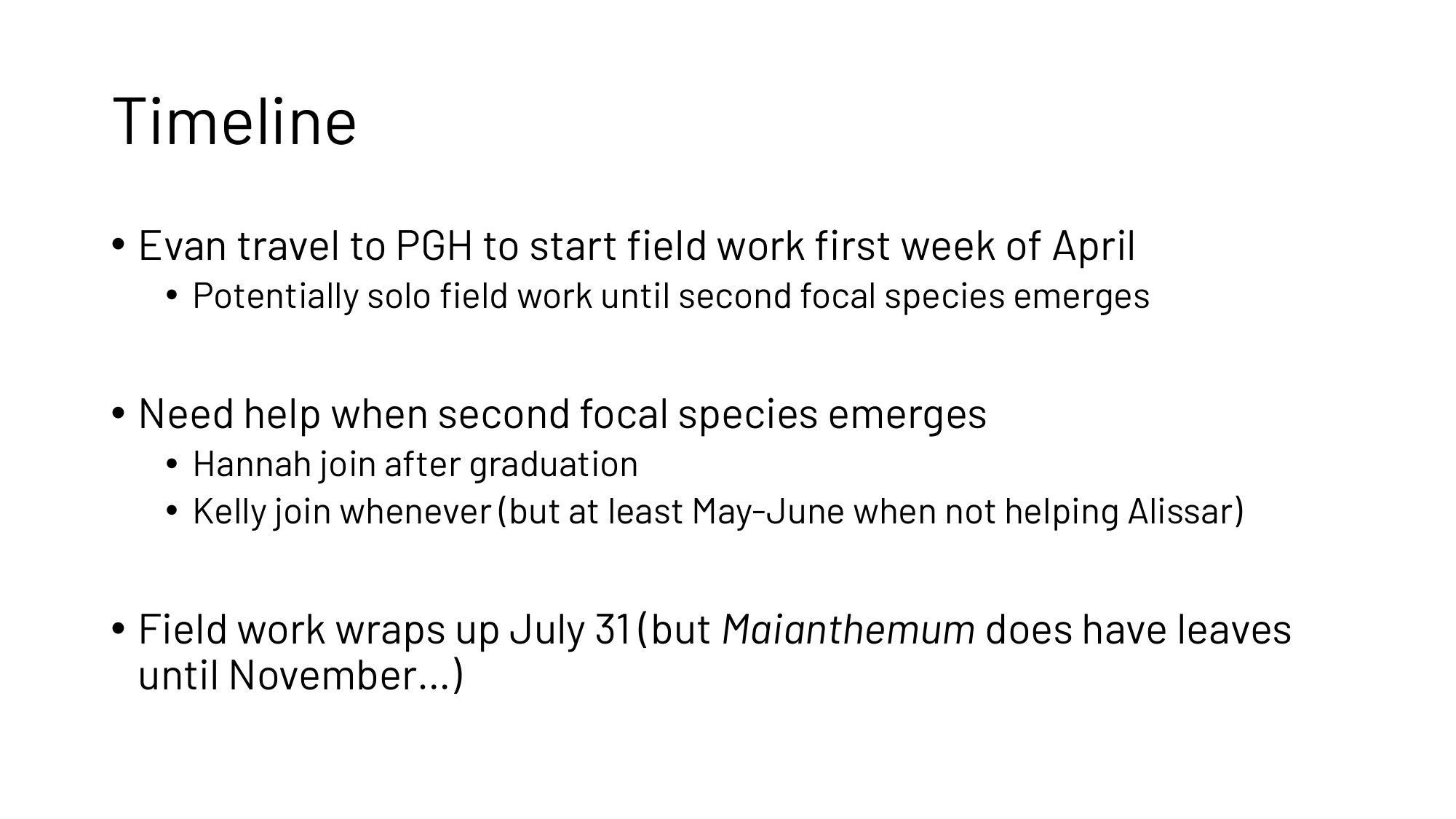

# Timeline
Evan travel to PGH to start field work first week of April
Potentially solo field work until second focal species emerges

Need help when second focal species emerges
Hannah join after graduation
Kelly join whenever (but at least May-June when not helping Alissar)

Field work wraps up July 31 (but Maianthemum does have leaves until November…)